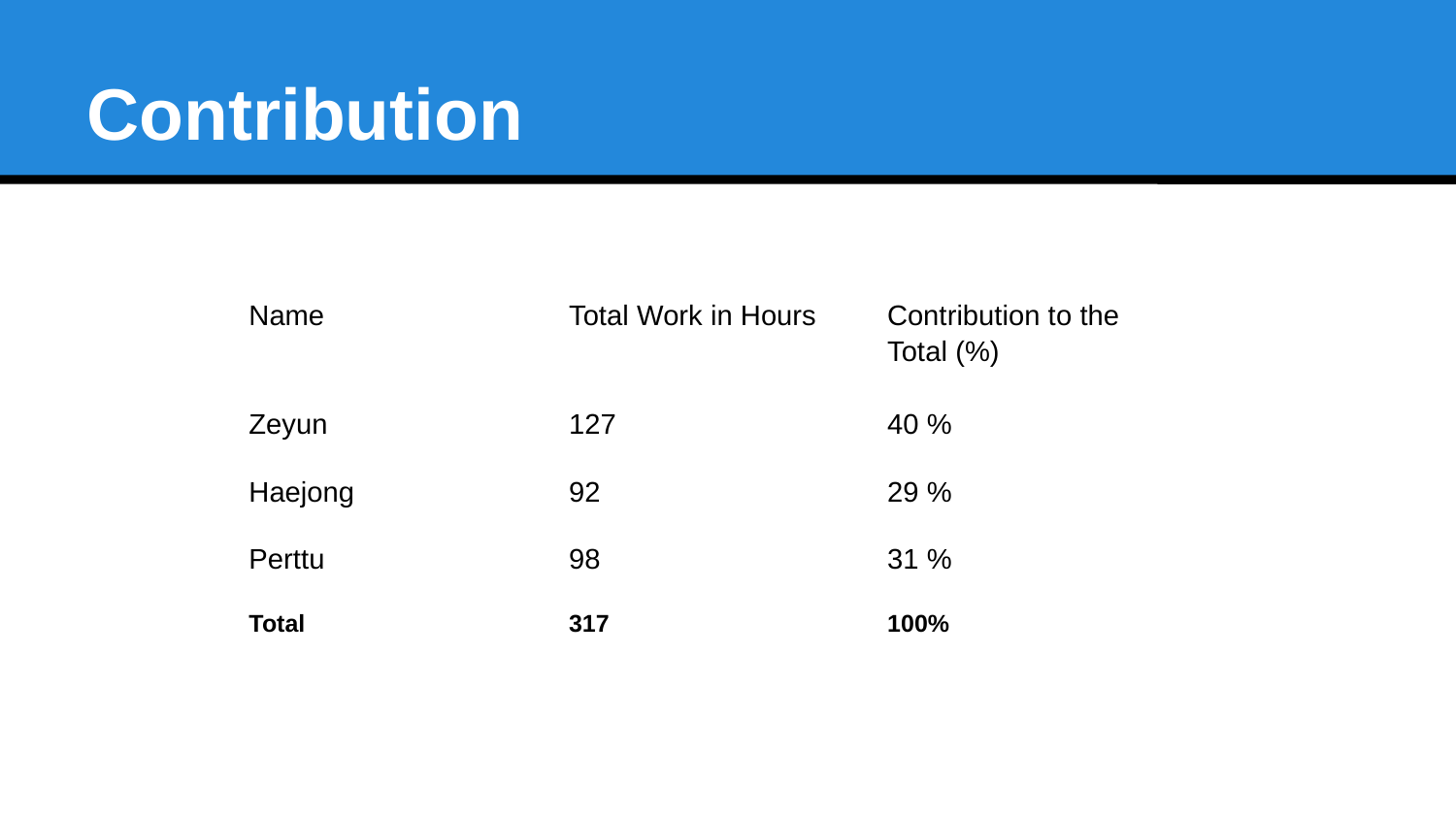

Contribution
| Name | Total Work in Hours | Contribution to the Total (%) |
| --- | --- | --- |
| Zeyun | 127 | 40 % |
| Haejong | 92 | 29 % |
| Perttu | 98 | 31 % |
| Total | 317 | 100% |